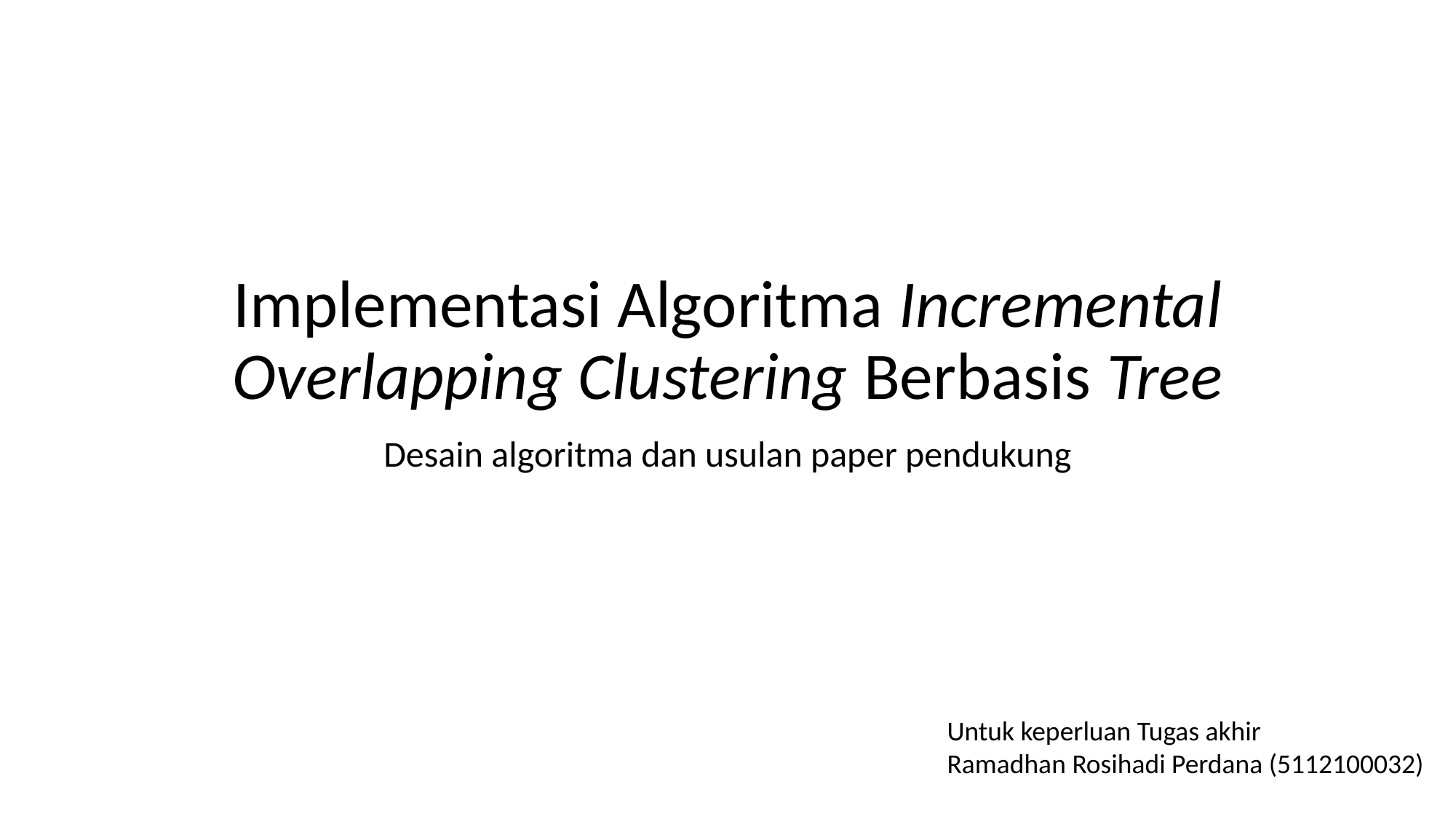

# Implementasi Algoritma Incremental Overlapping Clustering Berbasis Tree
Desain algoritma dan usulan paper pendukung
Untuk keperluan Tugas akhir
Ramadhan Rosihadi Perdana (5112100032)